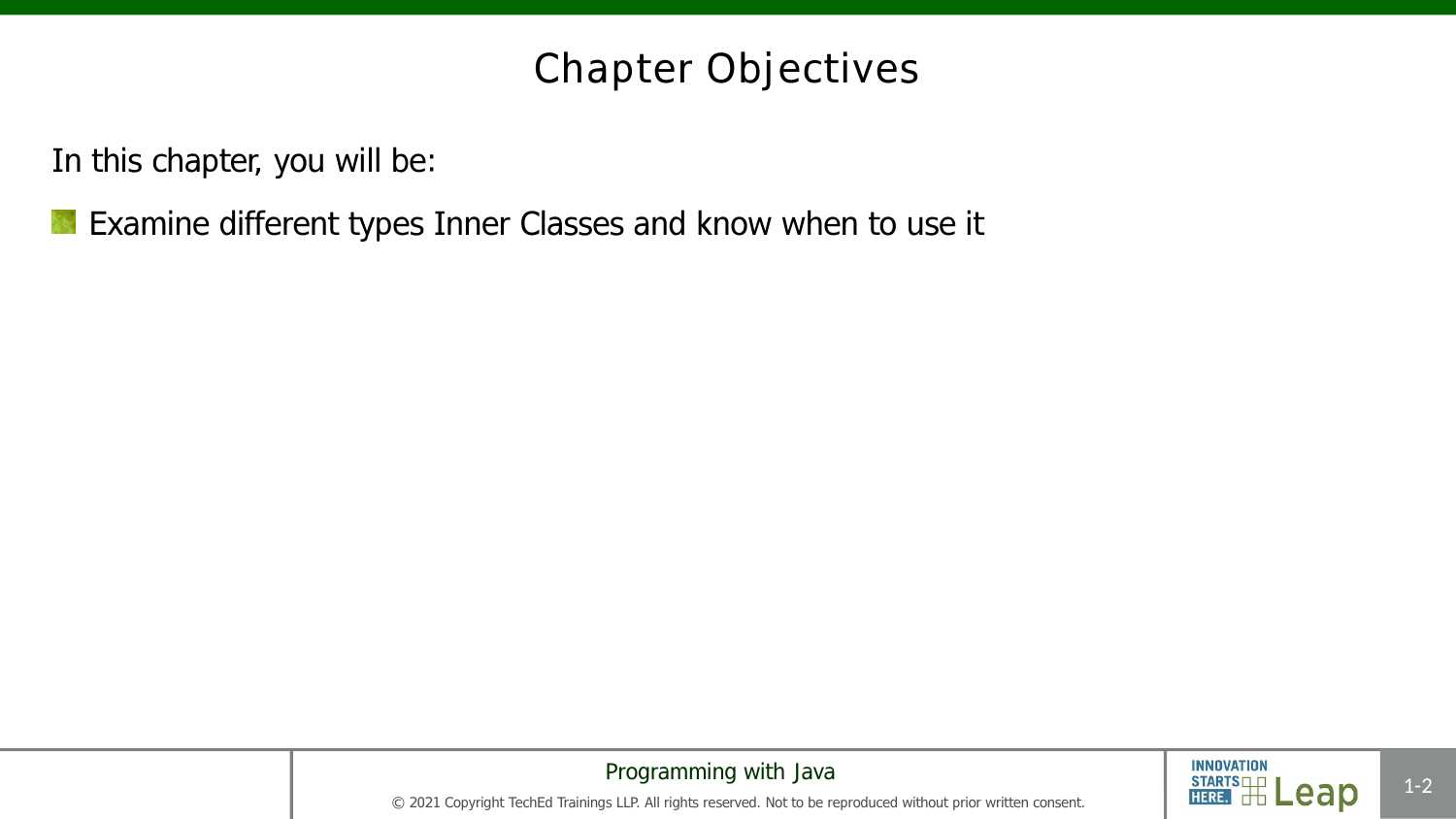

# Chapter Objectives
In this chapter, you will be:
Examine different types Inner Classes and know when to use it